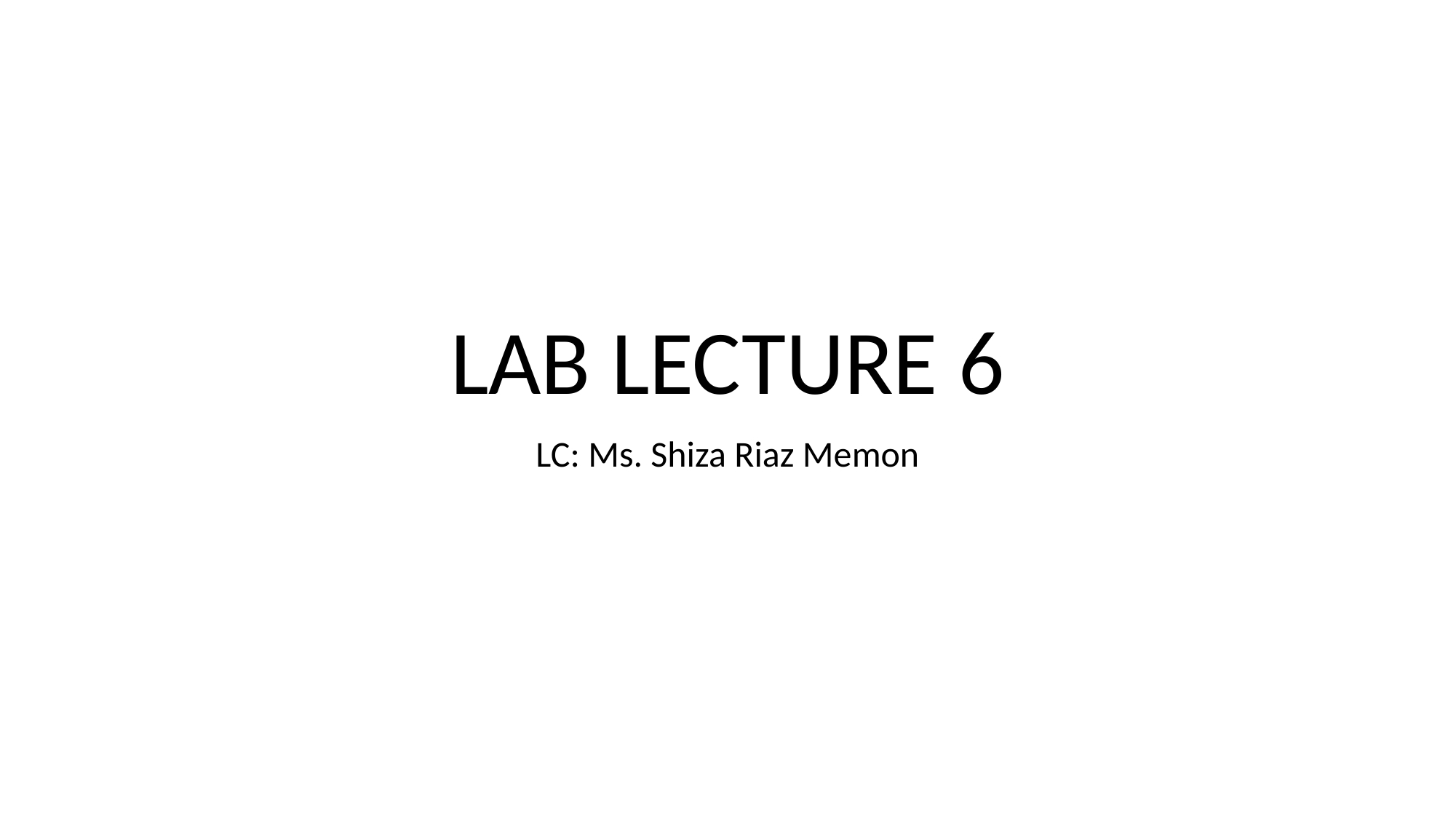

# LAB LECTURE 6
LC: Ms. Shiza Riaz Memon